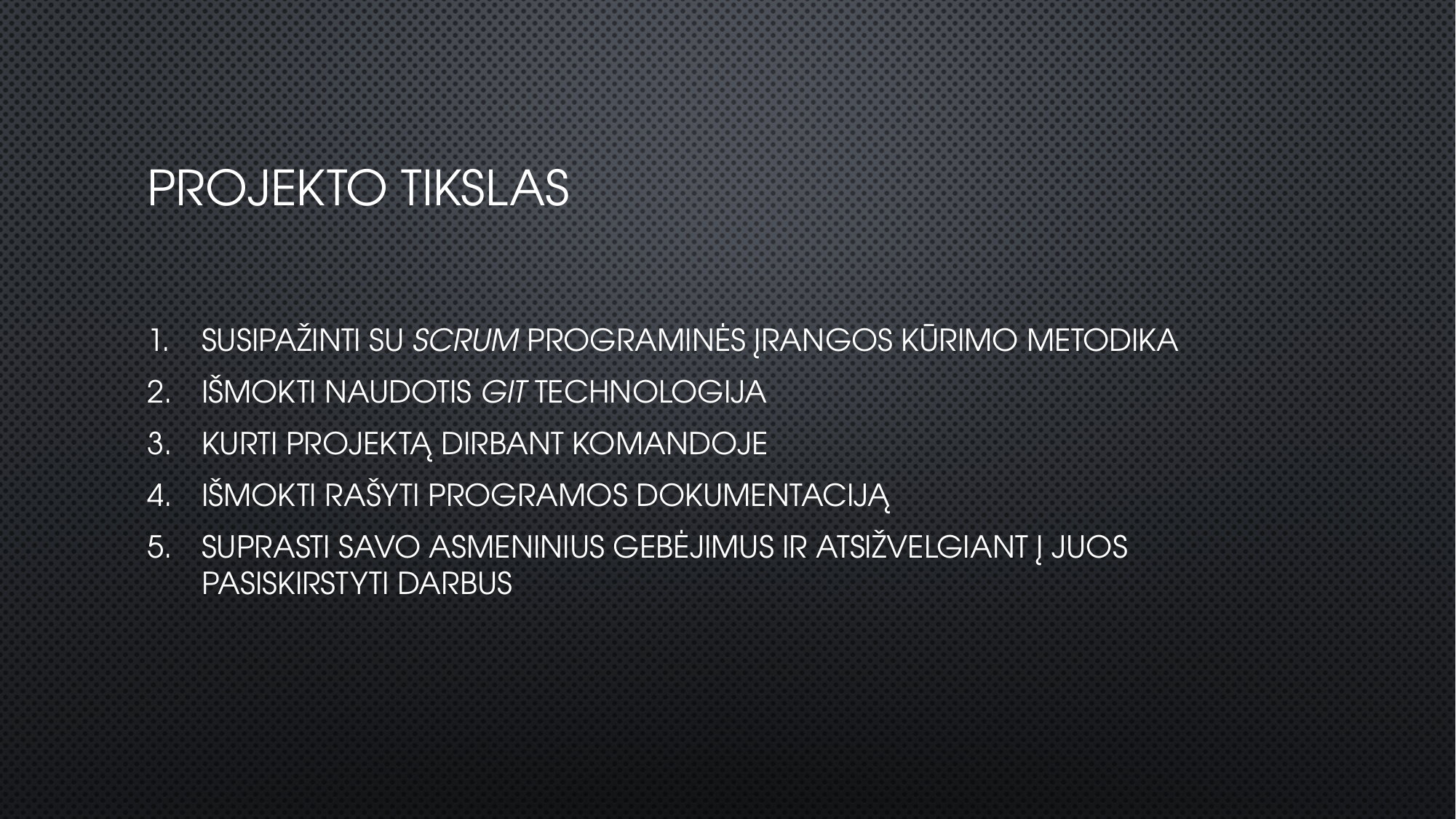

# Projekto tikslas
Susipažinti su scrum programinės įrangos kūrimo metodika
Išmokti naudotis Git technologija
Kurti projektą dirbant komandoje
Išmokti rašyti programos dokumentaciją
Suprasti savo asmeninius gebėjimus ir atsižvelgiant į juos pasiskirstyti darbus